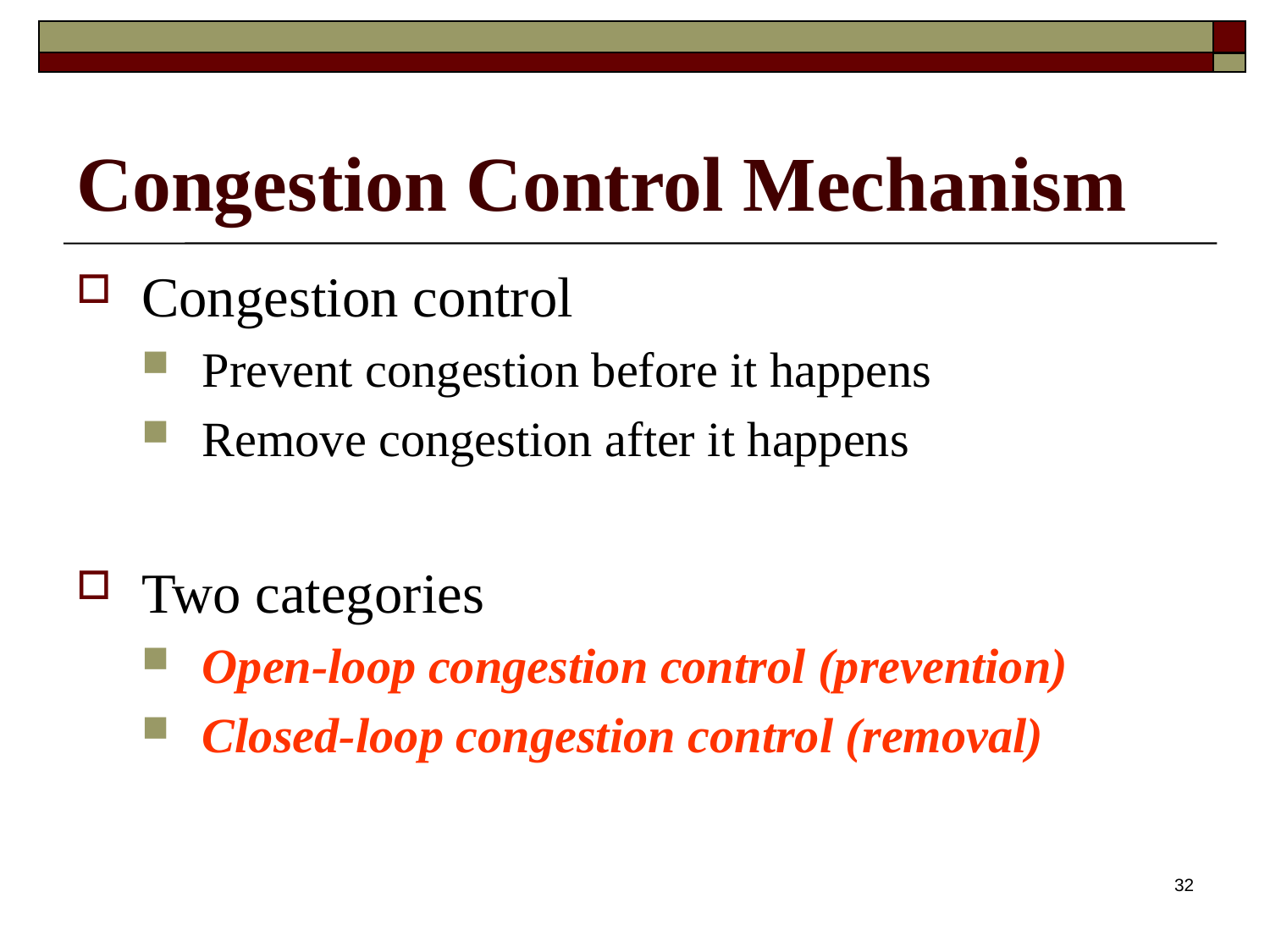

Congestion Control Mechanism
Congestion control
Prevent congestion before it happens
Remove congestion after it happens

Two categories
Open-loop congestion control (prevention)
Closed-loop congestion control (removal)

32